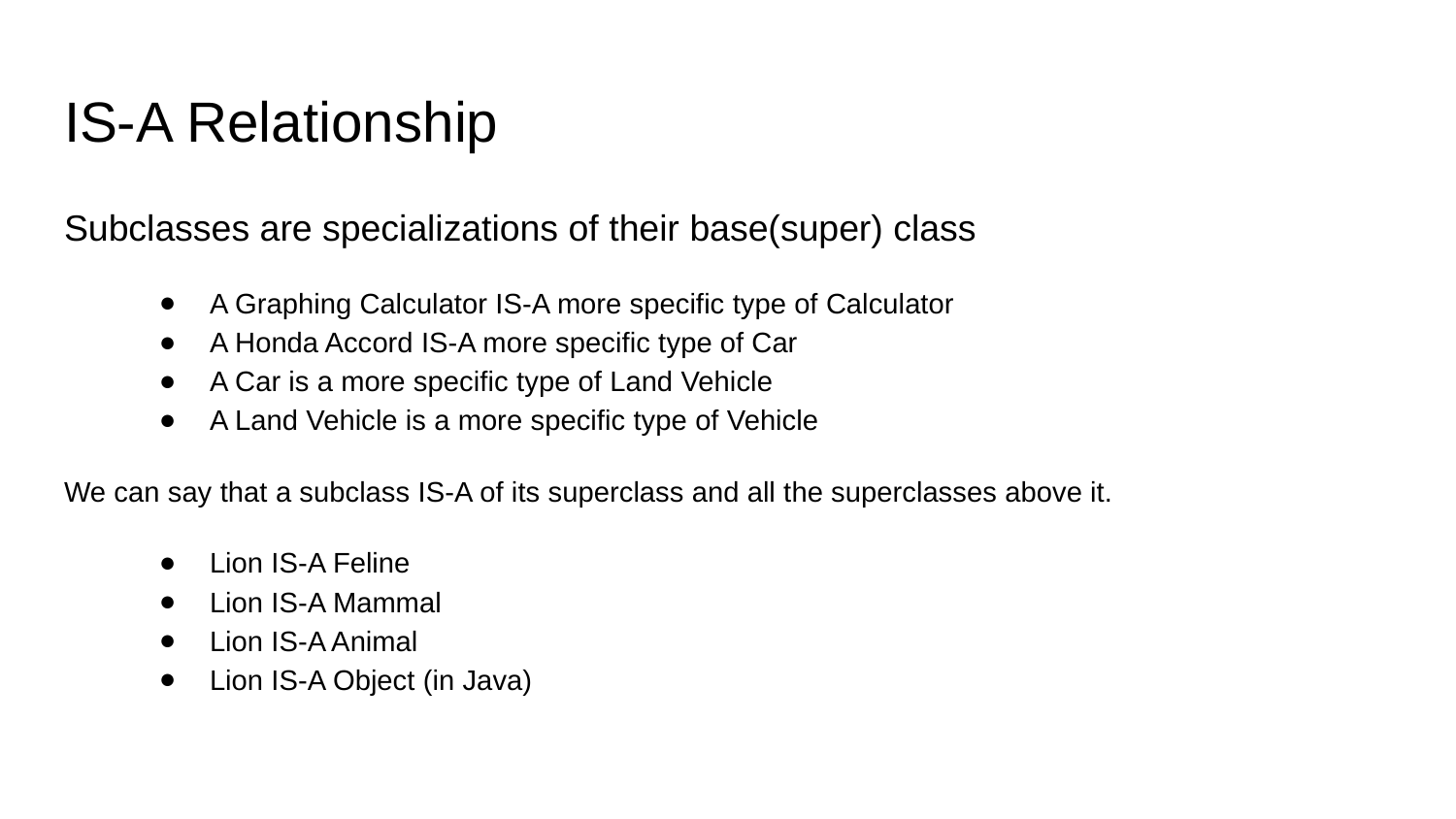

# IS-A Relationship
Subclasses are specializations of their base(super) class
A Graphing Calculator IS-A more specific type of Calculator
A Honda Accord IS-A more specific type of Car
A Car is a more specific type of Land Vehicle
A Land Vehicle is a more specific type of Vehicle
We can say that a subclass IS-A of its superclass and all the superclasses above it.
Lion IS-A Feline
Lion IS-A Mammal
Lion IS-A Animal
Lion IS-A Object (in Java)